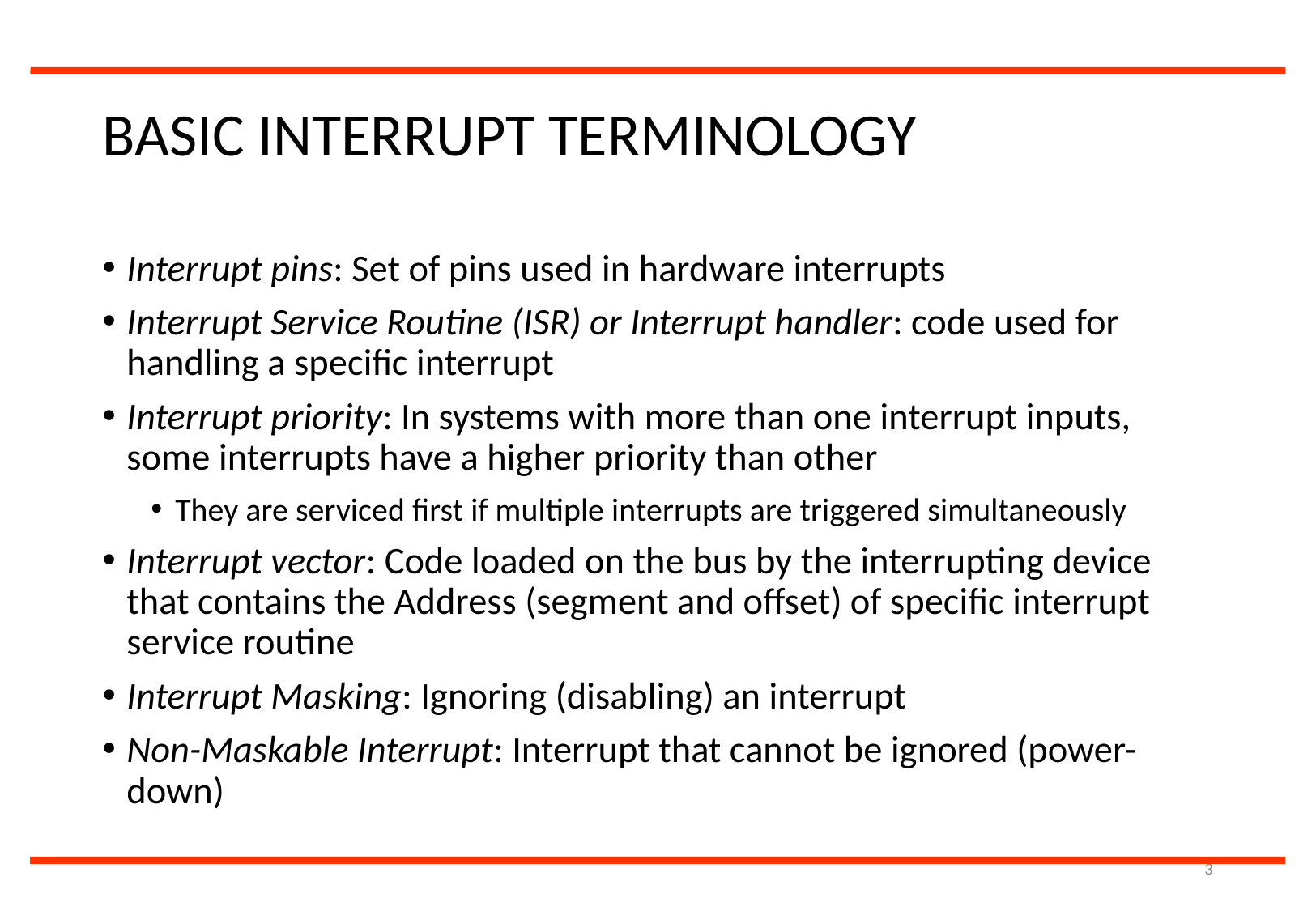

# BASIC INTERRUPT TERMINOLOGY
Interrupt pins: Set of pins used in hardware interrupts
Interrupt Service Routine (ISR) or Interrupt handler: code used for handling a specific interrupt
Interrupt priority: In systems with more than one interrupt inputs, some interrupts have a higher priority than other
They are serviced first if multiple interrupts are triggered simultaneously
Interrupt vector: Code loaded on the bus by the interrupting device that contains the Address (segment and offset) of specific interrupt service routine
Interrupt Masking: Ignoring (disabling) an interrupt
Non-Maskable Interrupt: Interrupt that cannot be ignored (power-down)

3